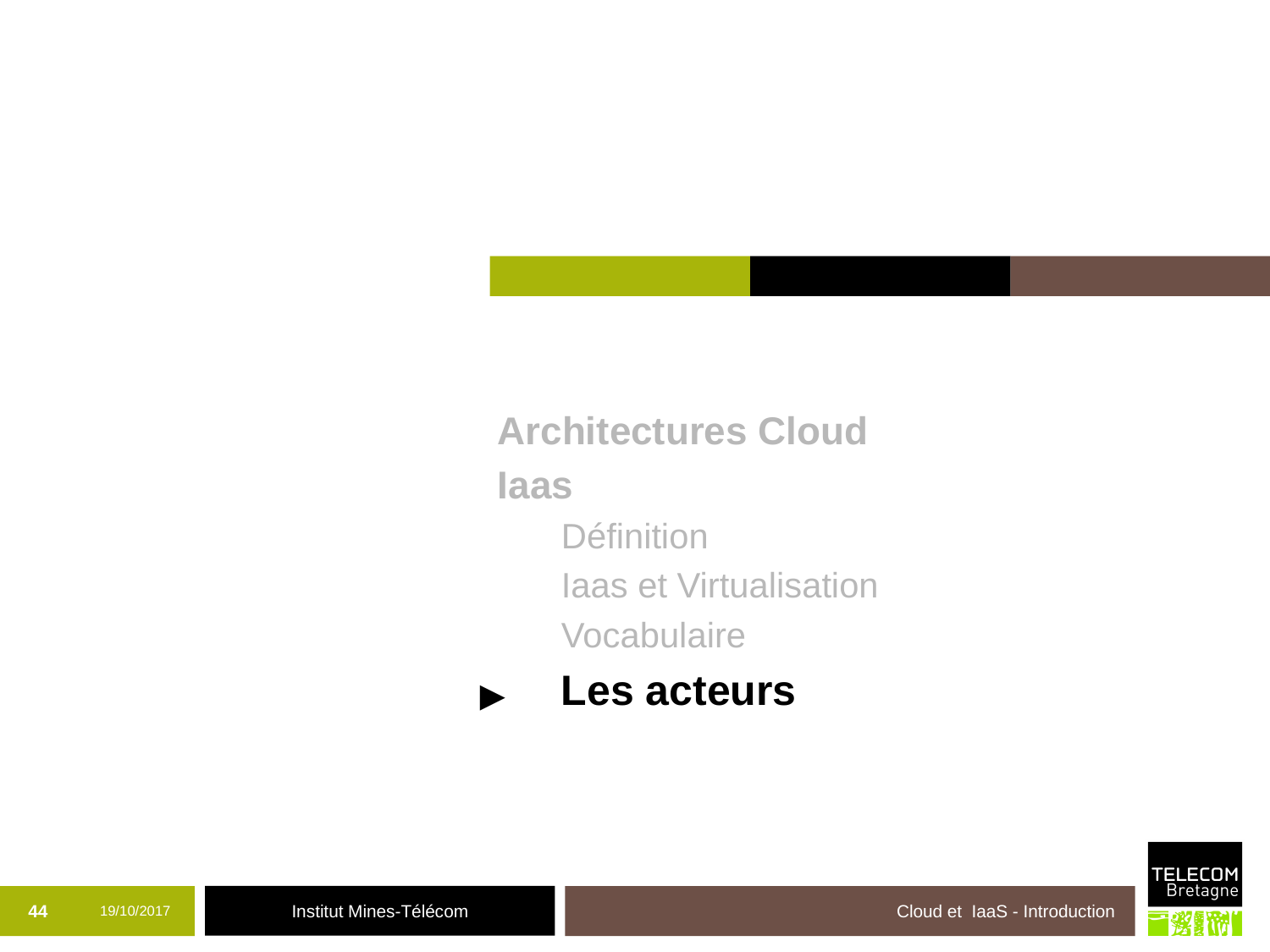

Architectures Cloud
Iaas
Définition
Iaas et Virtualisation
Vocabulaire
Les acteurs

►
44
19/10/2017
Cloud et  IaaS - Introduction